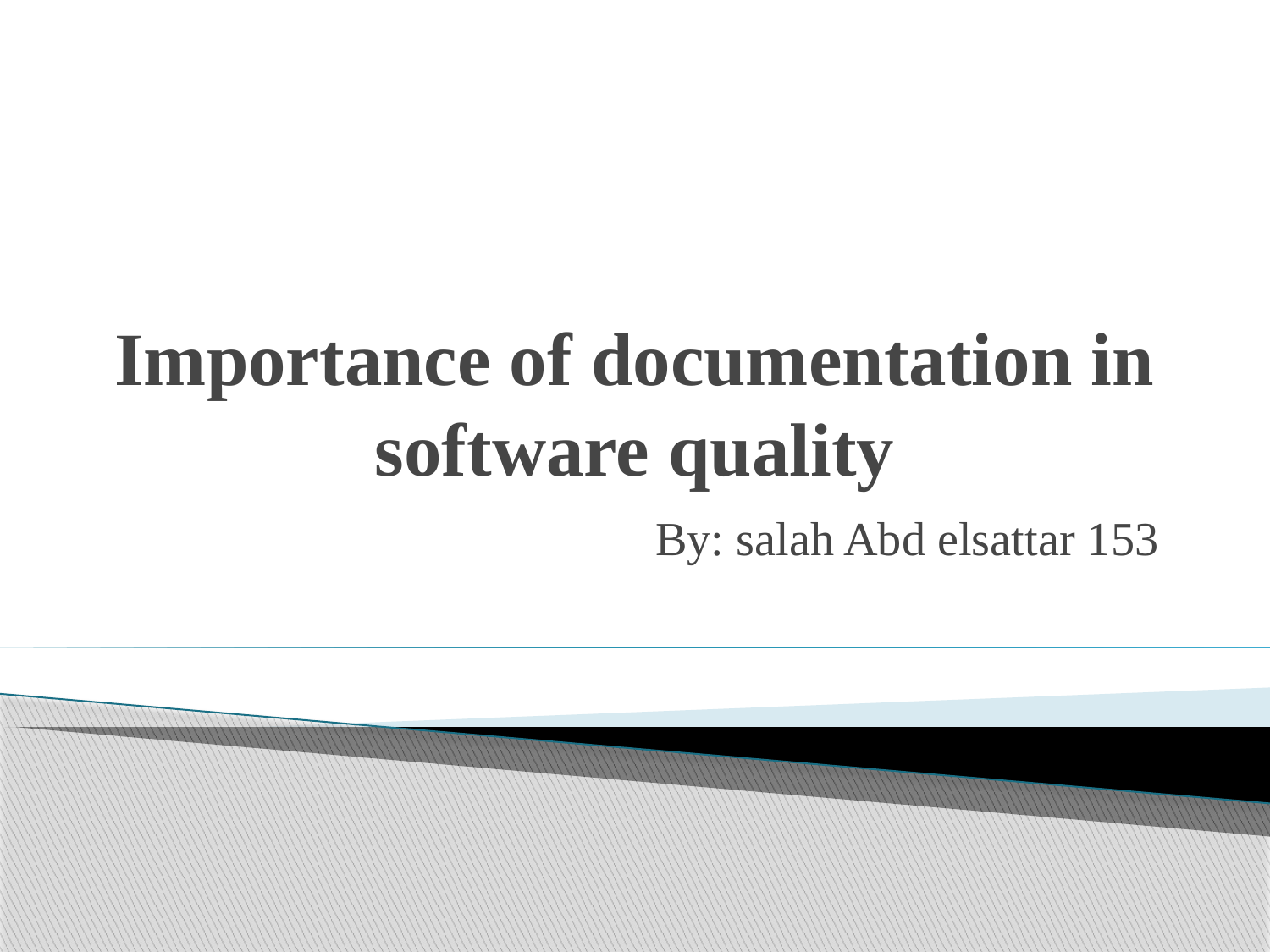

# Importance of documentation in software quality
By: salah Abd elsattar 153